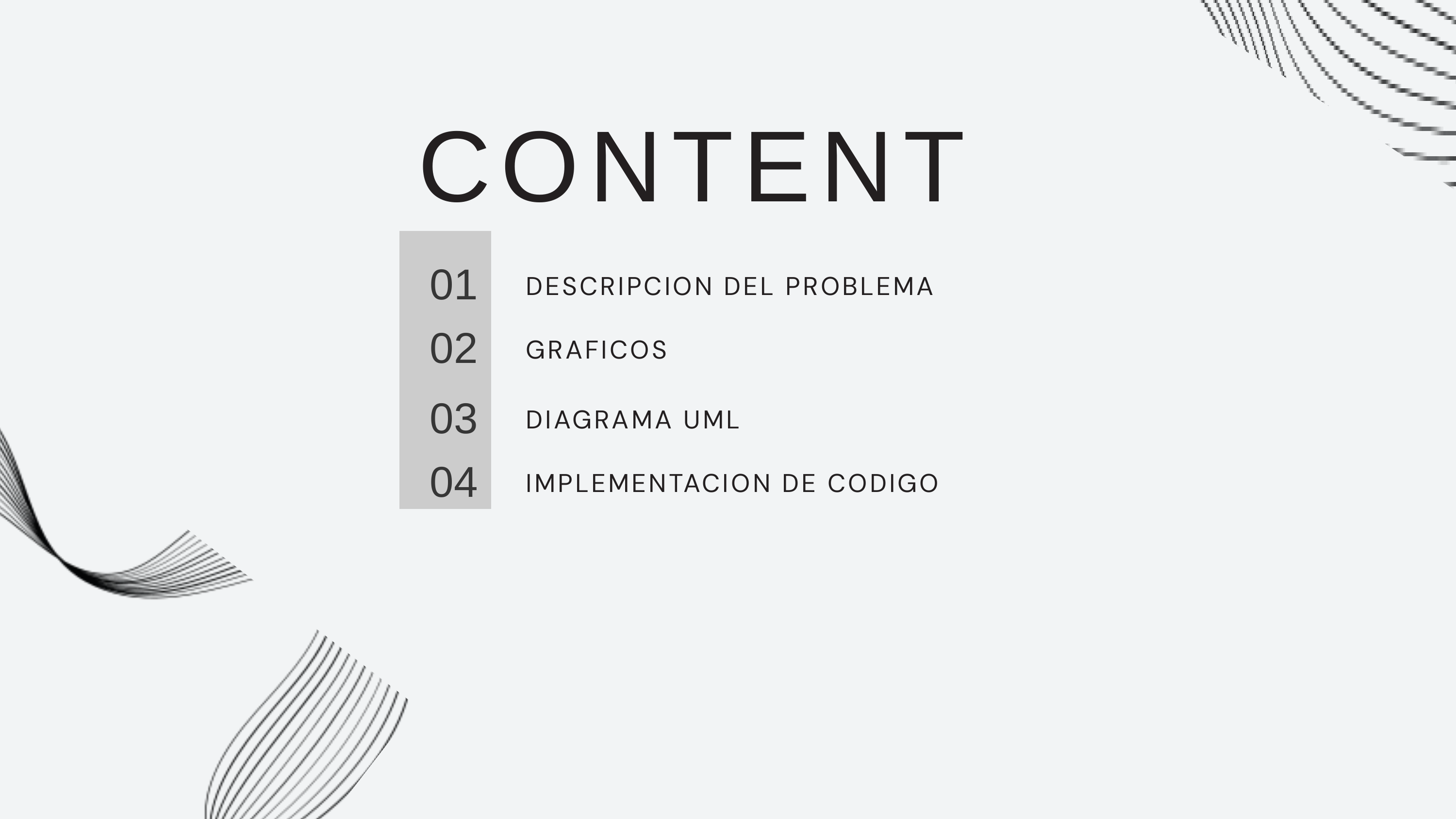

CONTENT

01
DESCRIPCION DEL PROBLEMA
02
GRAFICOS
03
DIAGRAMA UML

04
IMPLEMENTACION DE CODIGO